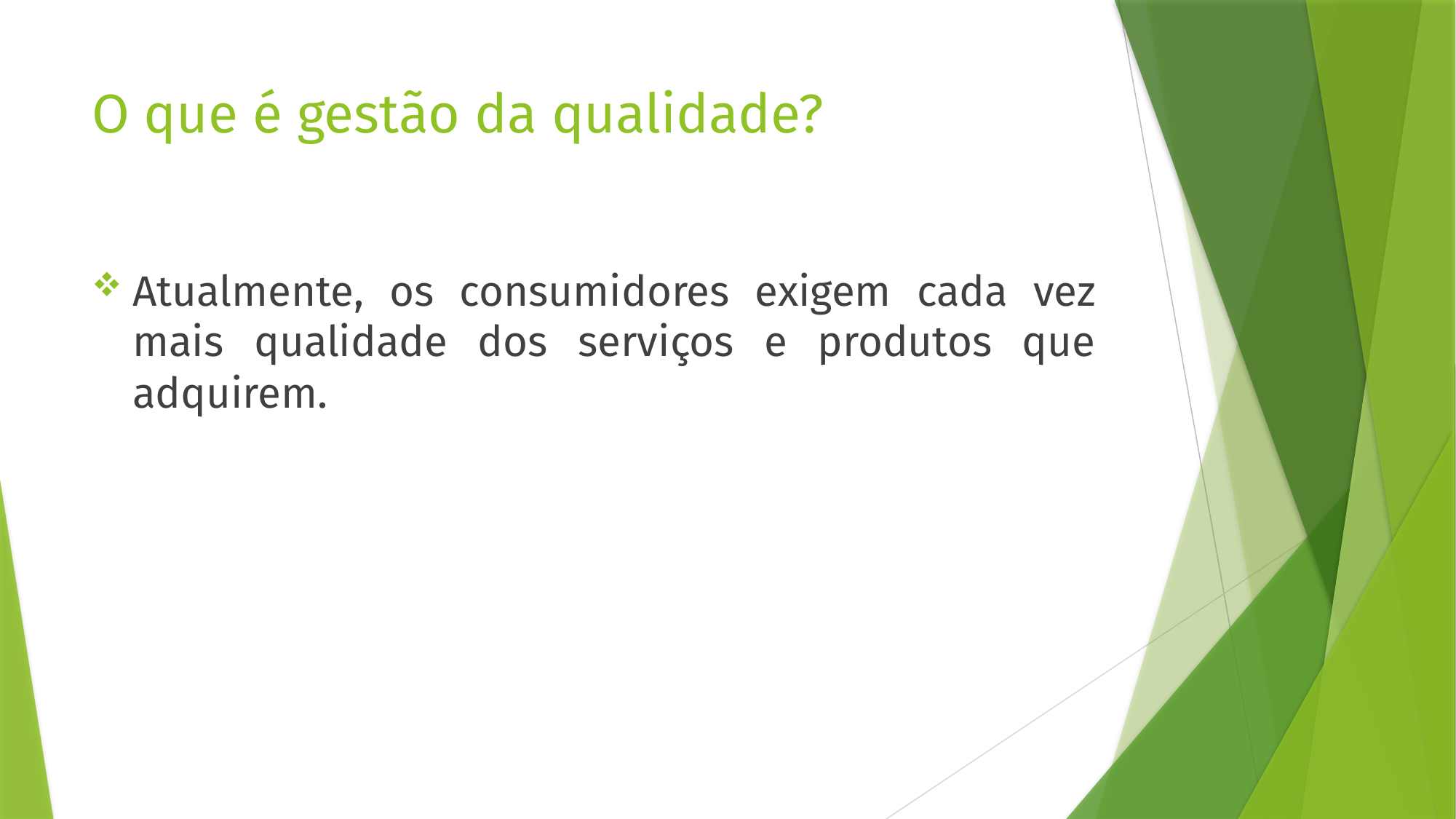

# O que é gestão da qualidade?
Atualmente, os consumidores exigem cada vez mais qualidade dos serviços e produtos que adquirem.